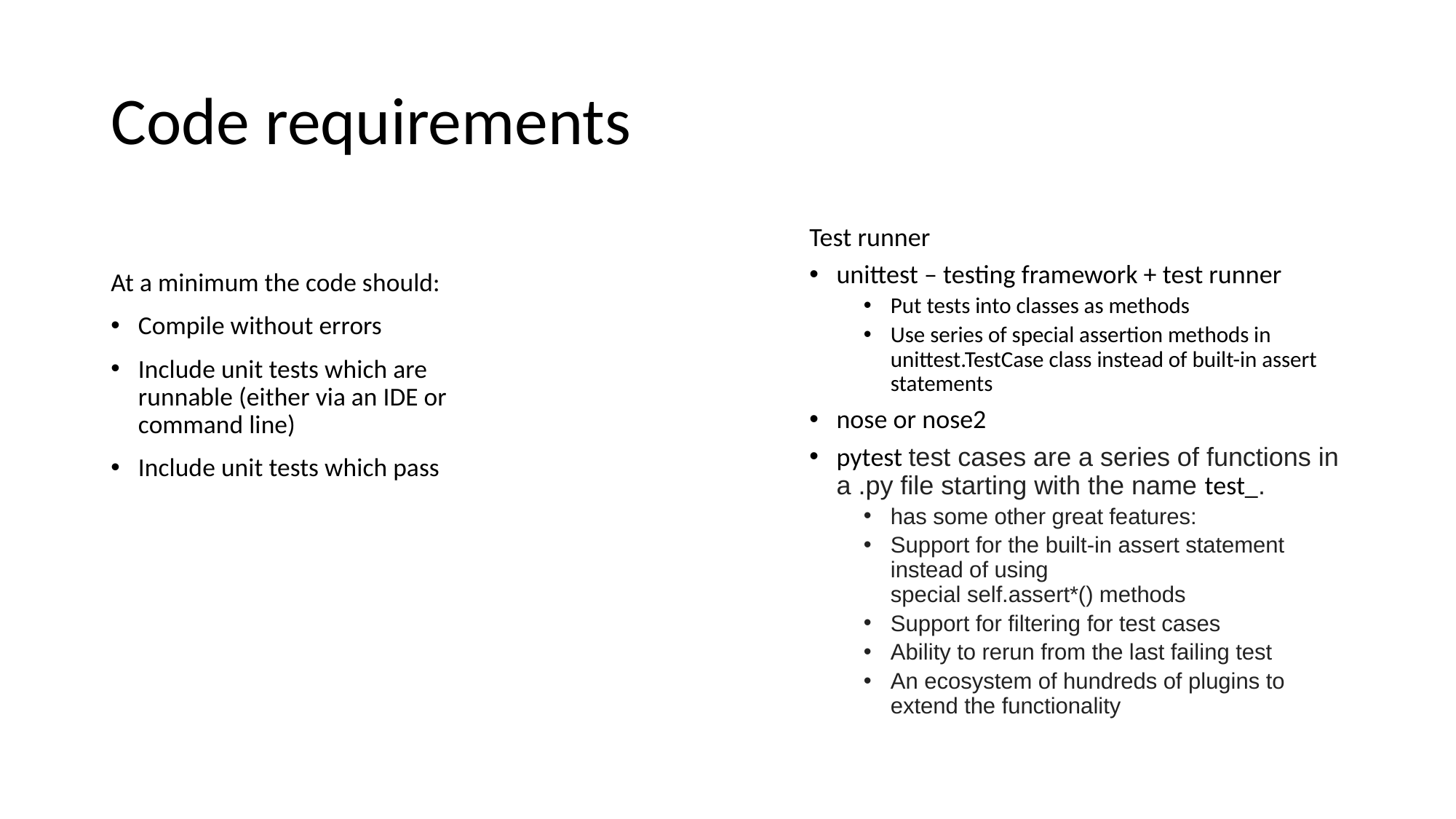

# Code requirements

At a minimum the code should:
Compile without errors
Include unit tests which are runnable (either via an IDE or command line)
Include unit tests which pass

Test runner
unittest – testing framework + test runner
Put tests into classes as methods
Use series of special assertion methods in unittest.TestCase class instead of built-in assert statements
nose or nose2
pytest test cases are a series of functions in a .py file starting with the name test_.
has some other great features:
Support for the built-in assert statement instead of using special self.assert*() methods
Support for filtering for test cases
Ability to rerun from the last failing test
An ecosystem of hundreds of plugins to extend the functionality